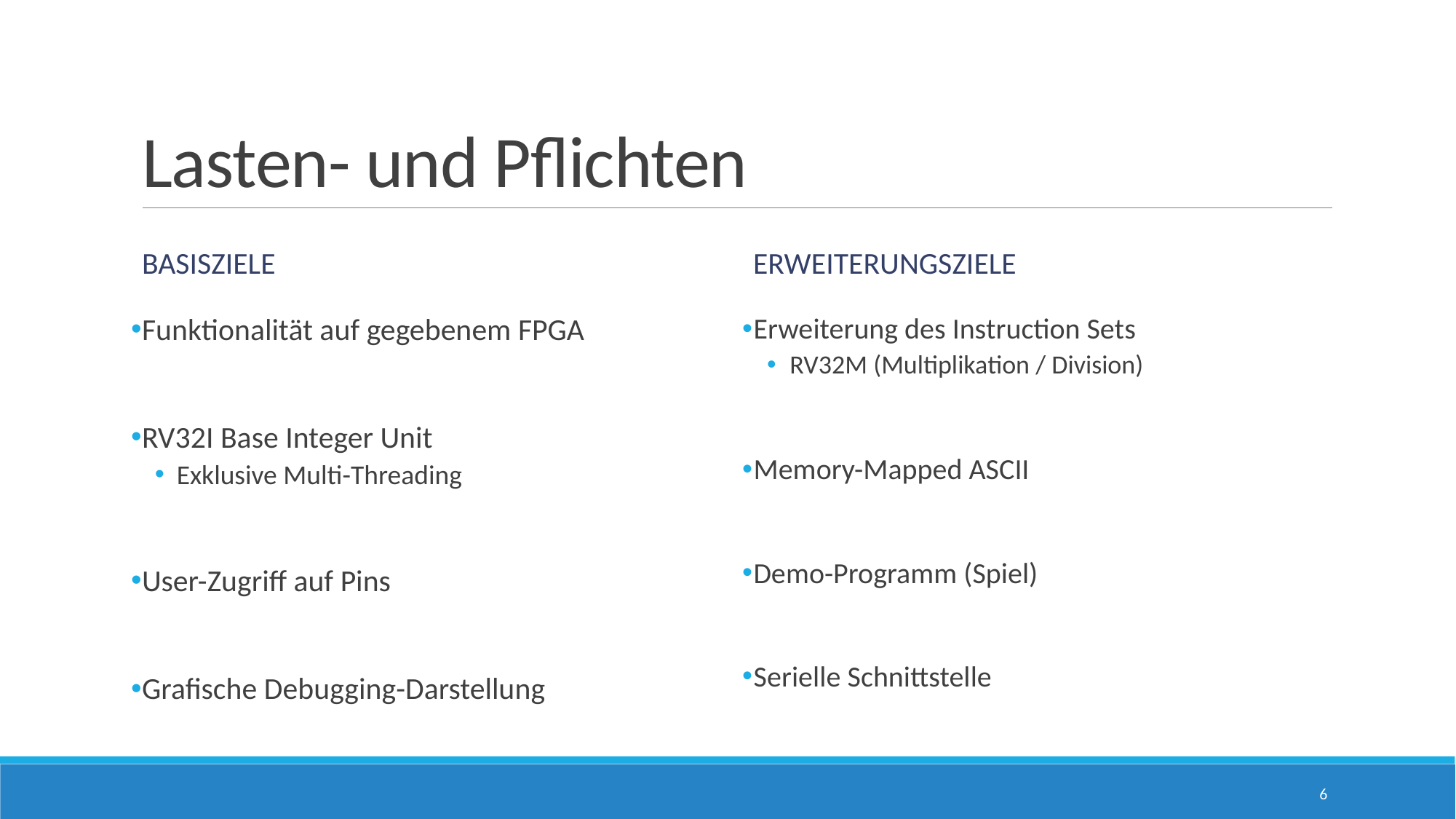

# Lasten- und Pflichten
Basisziele
Erweiterungsziele
Erweiterung des Instruction Sets
RV32M (Multiplikation / Division)

Memory-Mapped ASCII

Demo-Programm (Spiel)

Serielle Schnittstelle

Funktionalität auf gegebenem FPGA

RV32I Base Integer Unit
Exklusive Multi-Threading

User-Zugriff auf Pins

Grafische Debugging-Darstellung
6